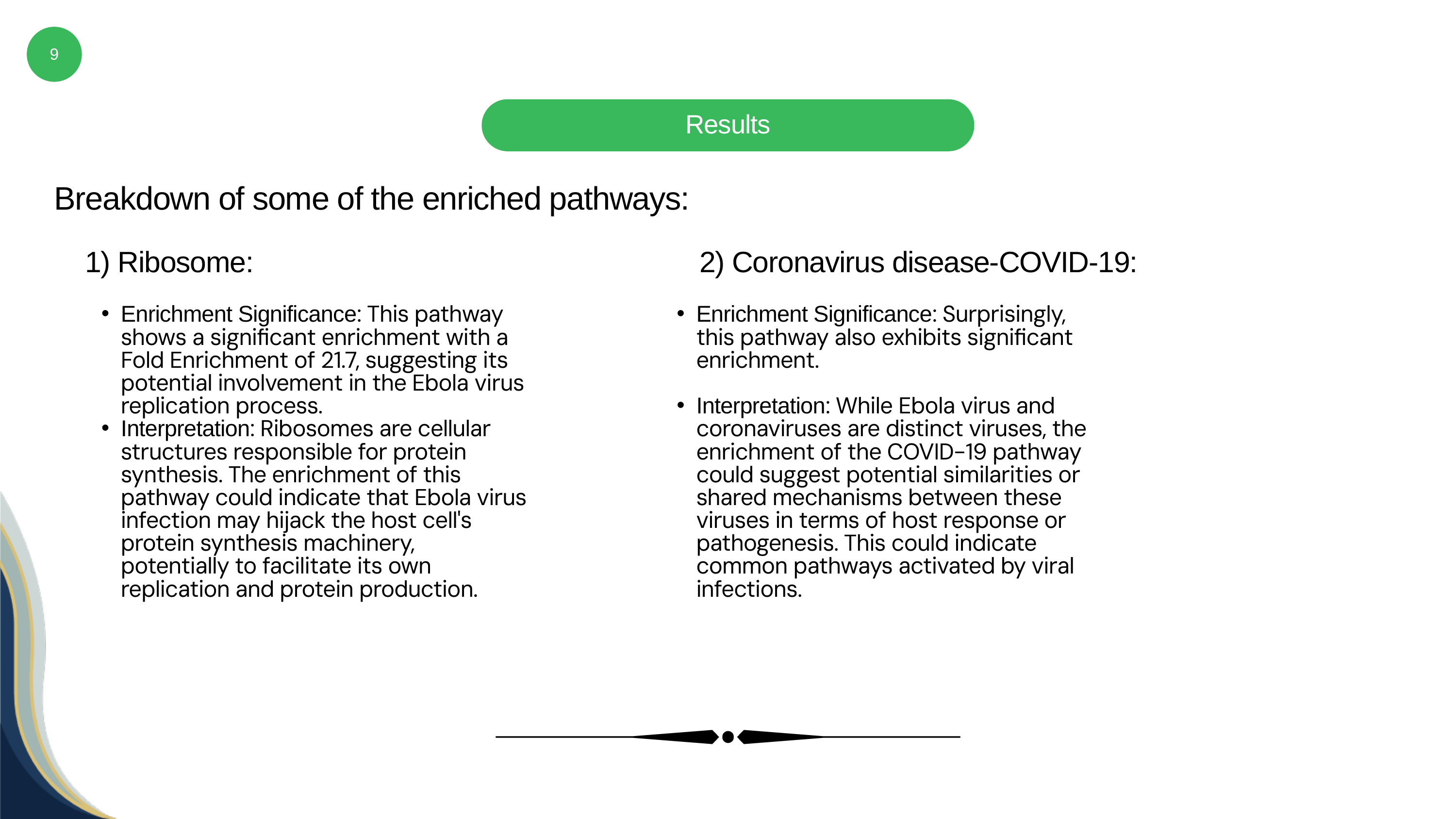

9

Results
Breakdown of some of the enriched pathways:

    1) Ribosome:                                                           2) Coronavirus disease-COVID-19:

Enrichment Significance: This pathway shows a significant enrichment with a Fold Enrichment of 21.7, suggesting its potential involvement in the Ebola virus replication process.
Interpretation: Ribosomes are cellular structures responsible for protein synthesis. The enrichment of this pathway could indicate that Ebola virus infection may hijack the host cell's protein synthesis machinery, potentially to facilitate its own replication and protein production.

Enrichment Significance: Surprisingly, this pathway also exhibits significant enrichment.

Interpretation: While Ebola virus and coronaviruses are distinct viruses, the enrichment of the COVID-19 pathway could suggest potential similarities or shared mechanisms between these viruses in terms of host response or pathogenesis. This could indicate common pathways activated by viral infections.